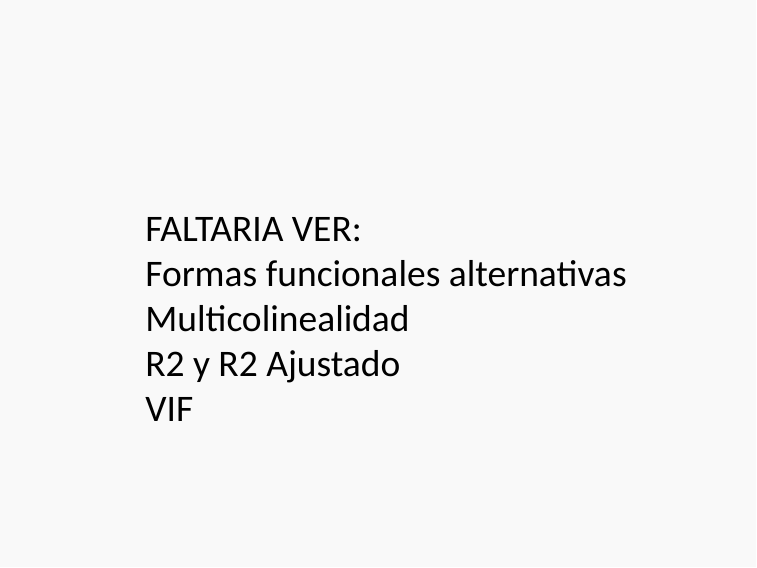

FALTARIA VER:
Formas funcionales alternativas
Multicolinealidad
R2 y R2 Ajustado
VIF